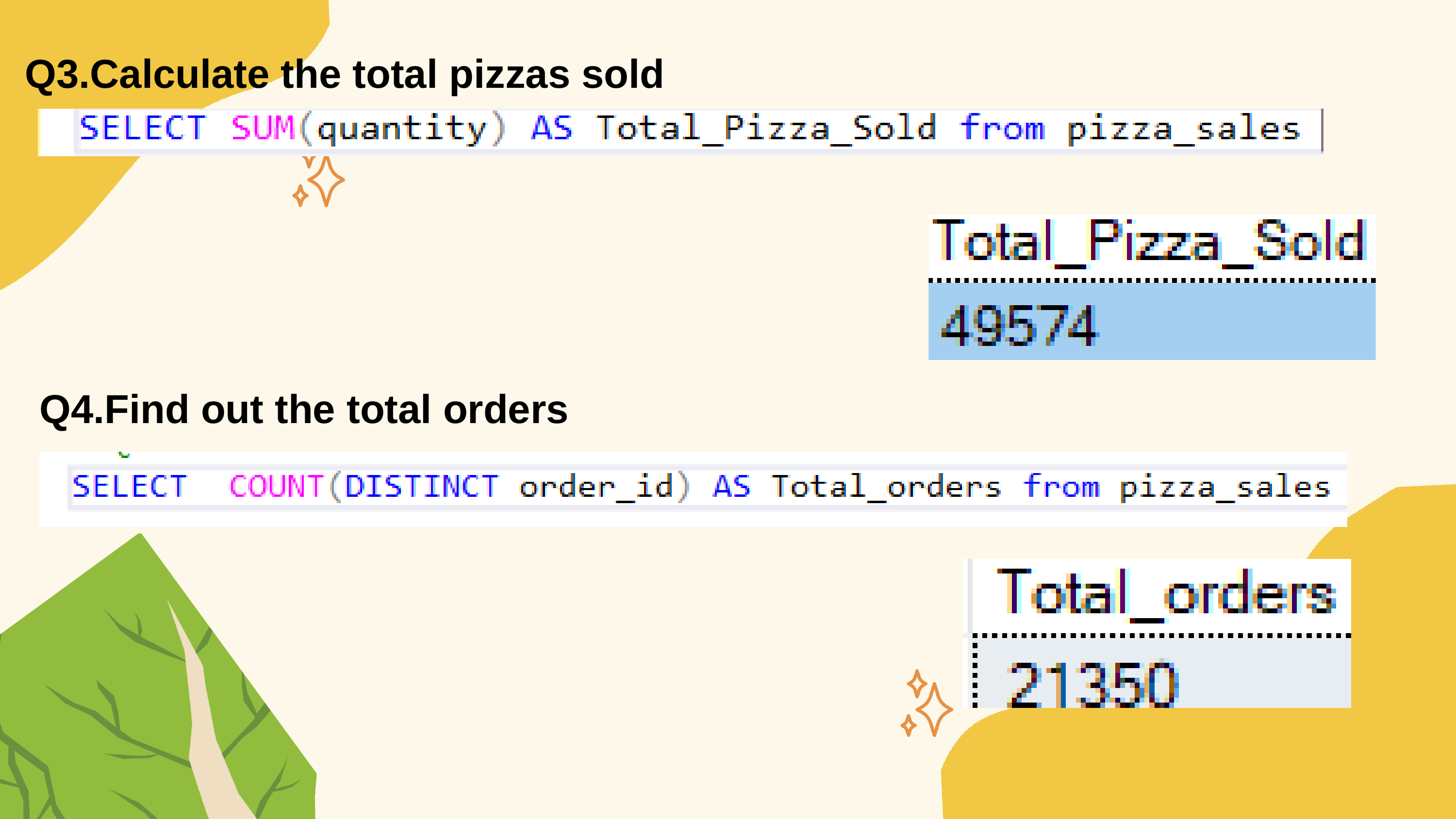

Q3.Calculate the total pizzas sold

Q4.Find out the total orders